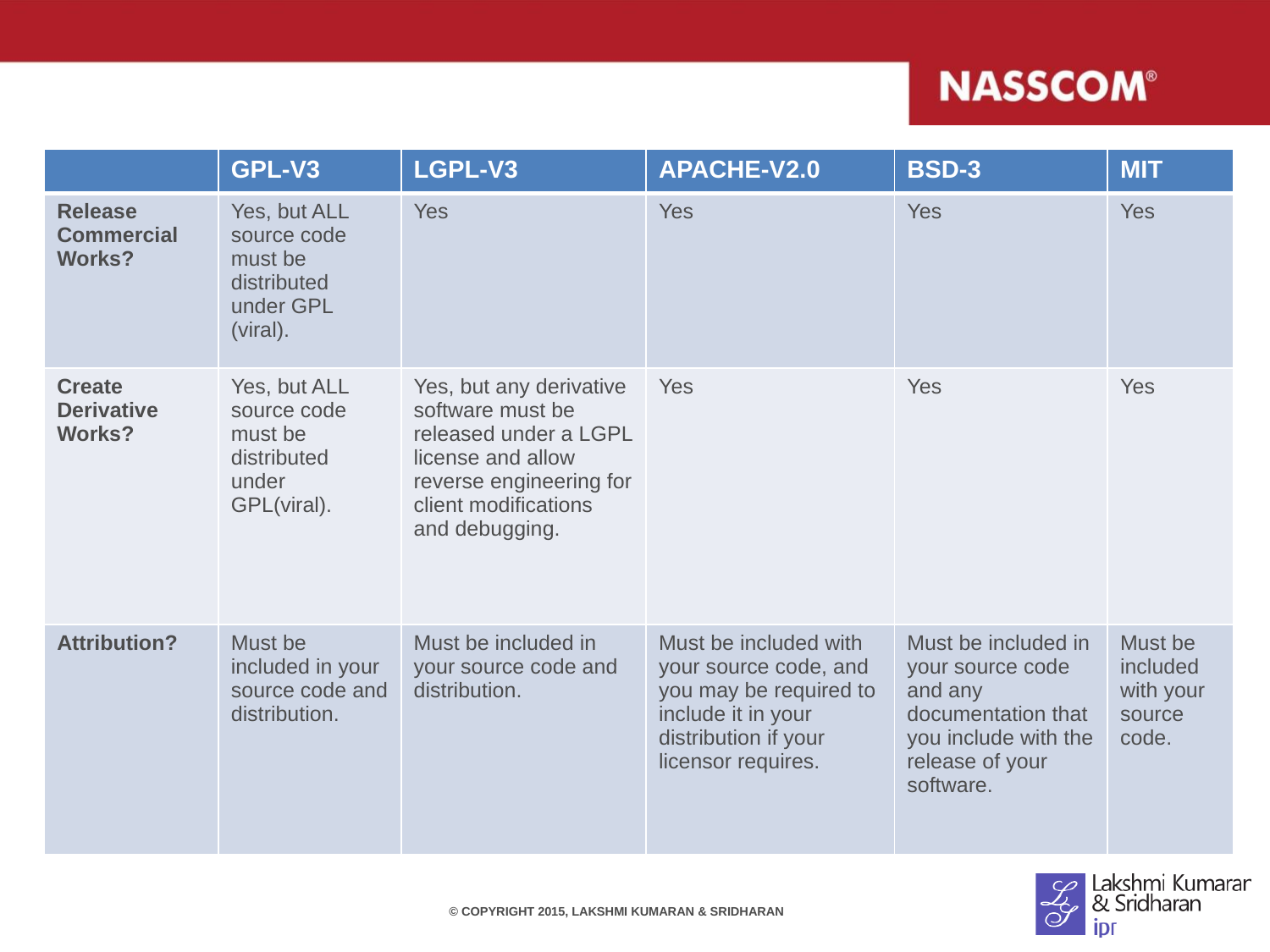

|  | GPL-V3 | LGPL-V3 | APACHE-V2.0 | BSD-3 | MIT |
| --- | --- | --- | --- | --- | --- |
| Release Commercial Works? | Yes, but ALL source code must be distributed under GPL (viral). | Yes | Yes | Yes | Yes |
| Create Derivative Works? | Yes, but ALL source code must be distributed under GPL(viral). | Yes, but any derivative software must be released under a LGPL license and allow reverse engineering for client modifications and debugging. | Yes | Yes | Yes |
| Attribution? | Must be included in your source code and distribution. | Must be included in your source code and distribution. | Must be included with your source code, and you may be required to include it in your distribution if your licensor requires. | Must be included in your source code and any documentation that you include with the release of your software. | Must be included with your source code. |